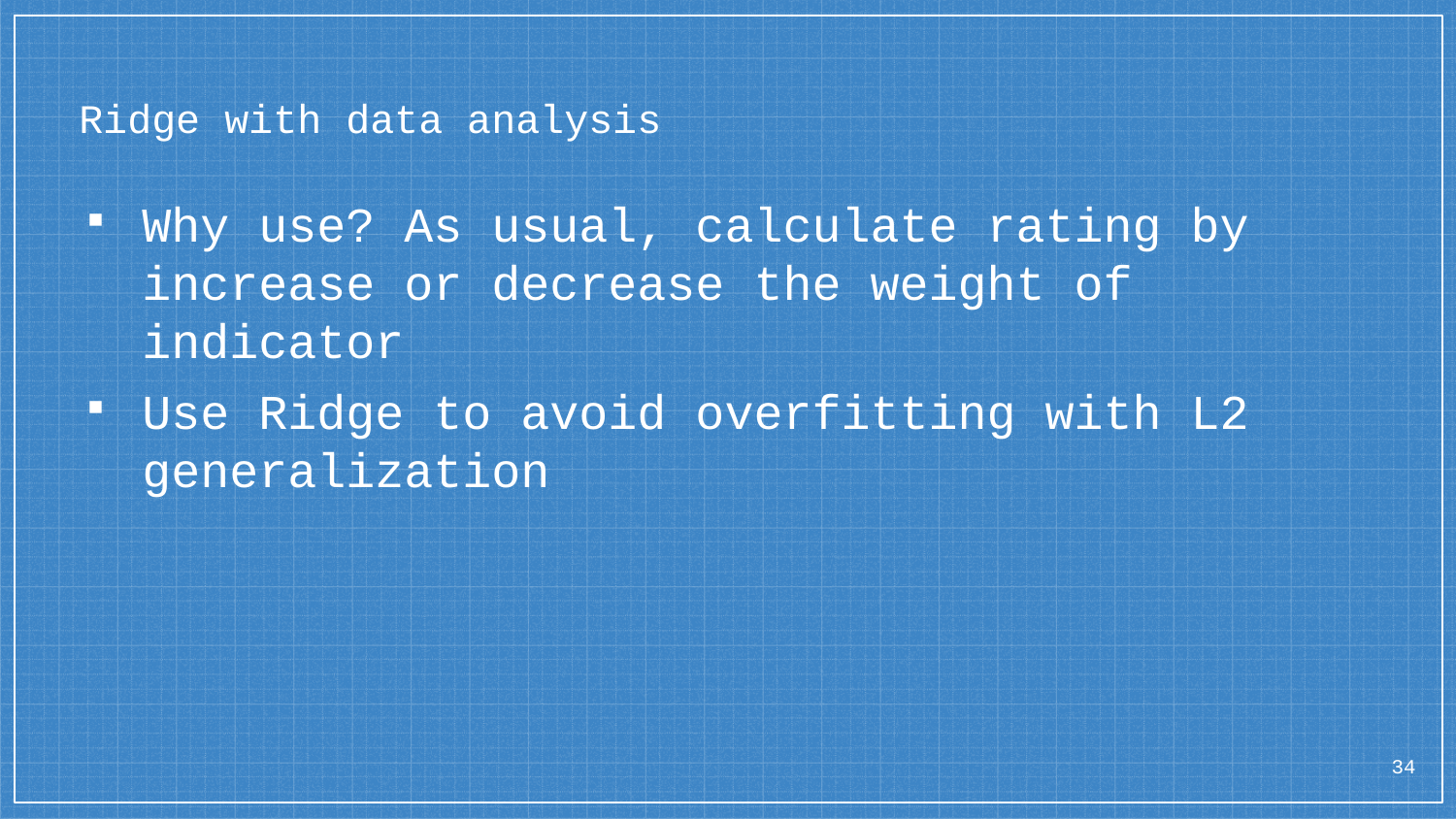

# Ridge with data analysis
Why use? As usual, calculate rating by increase or decrease the weight of indicator
Use Ridge to avoid overfitting with L2 generalization

34